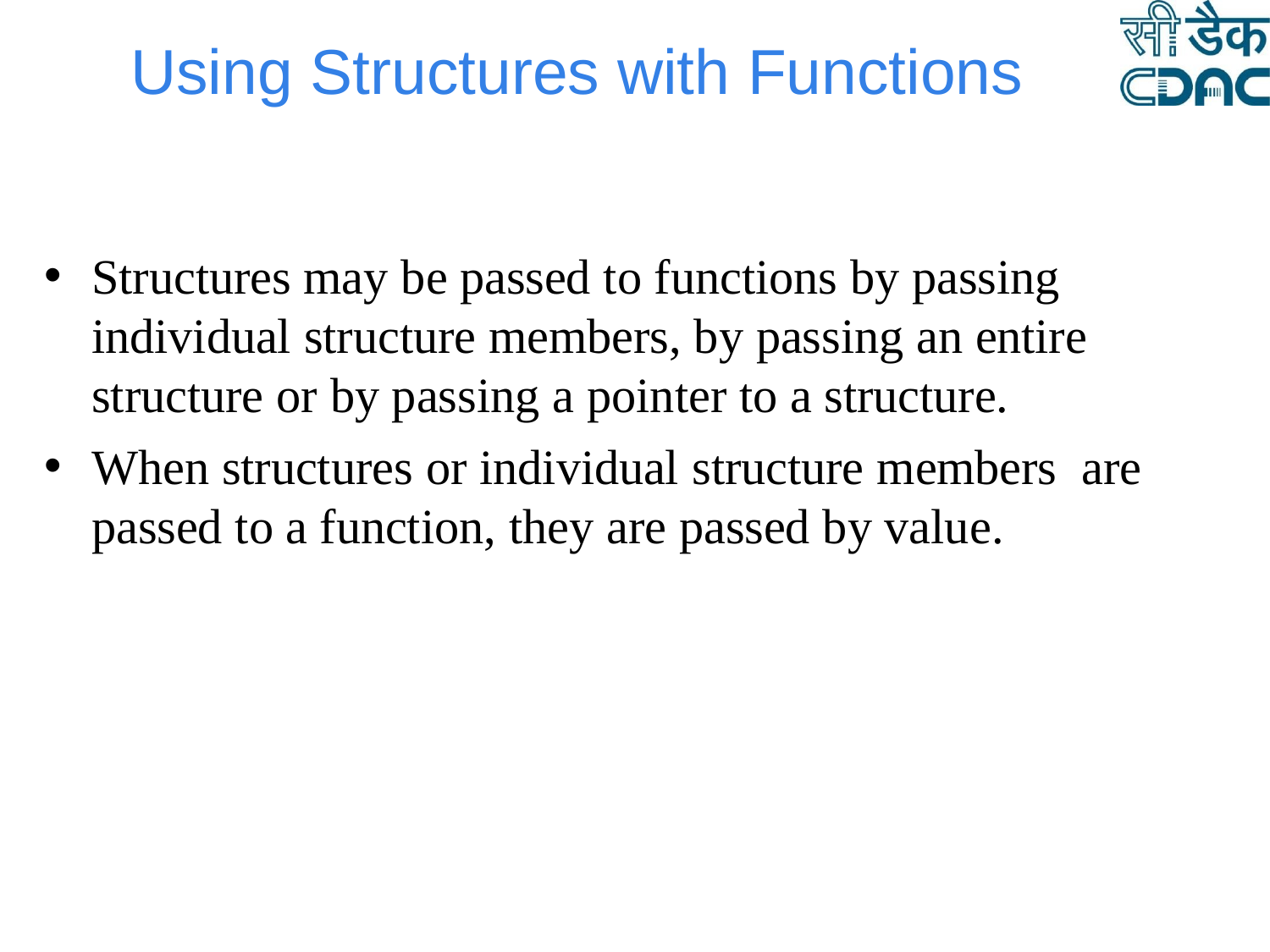

# Using Structures with Functions
Structures may be passed to functions by passing  individual structure members, by passing an entire  structure or by passing a pointer to a structure.
When structures or individual structure members  are passed to a function, they are passed by value.